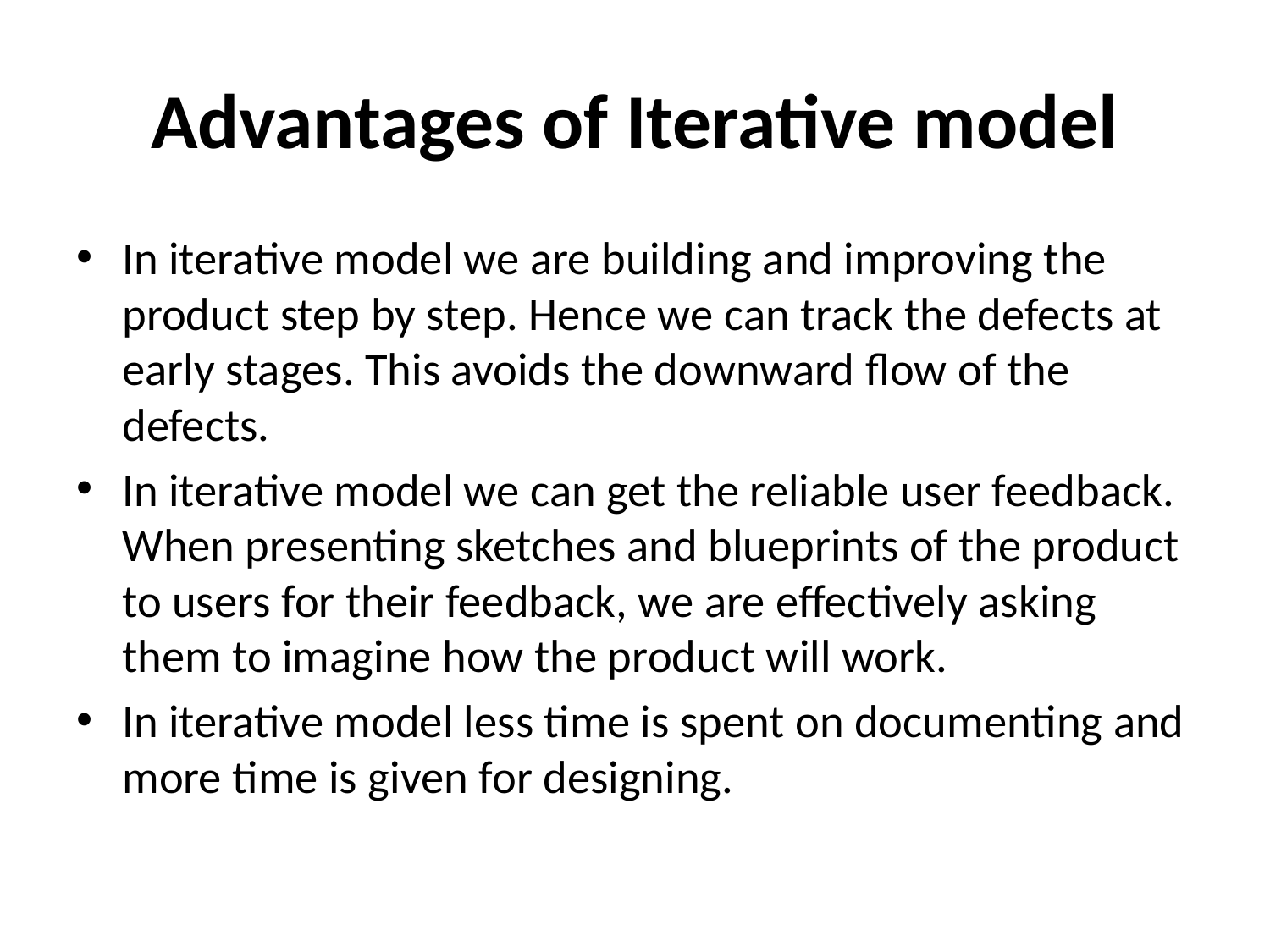

# Advantages of Iterative model
In iterative model we are building and improving the product step by step. Hence we can track the defects at early stages. This avoids the downward flow of the defects.
In iterative model we can get the reliable user feedback. When presenting sketches and blueprints of the product to users for their feedback, we are effectively asking them to imagine how the product will work.
In iterative model less time is spent on documenting and more time is given for designing.